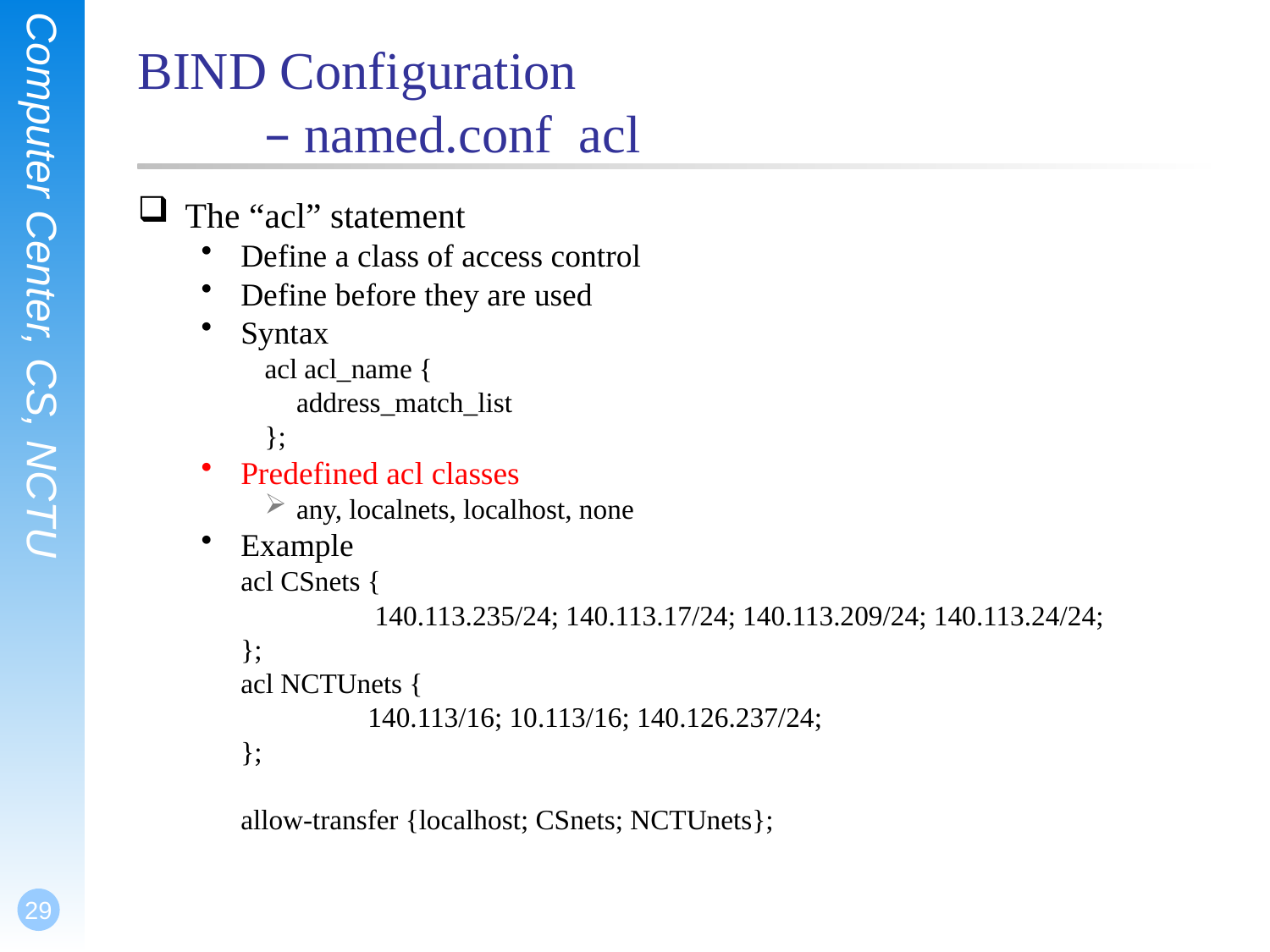

# BIND Configuration – named.conf  acl
The “acl” statement
Define a class of access control
Define before they are used
Syntax
acl acl_name {
	address_match_list
};
Predefined acl classes
any, localnets, localhost, none
Example
	acl CSnets {
		 140.113.235/24; 140.113.17/24; 140.113.209/24; 140.113.24/24;
	};
	acl NCTUnets {
		140.113/16; 10.113/16; 140.126.237/24;
	};

	allow-transfer {localhost; CSnets; NCTUnets};